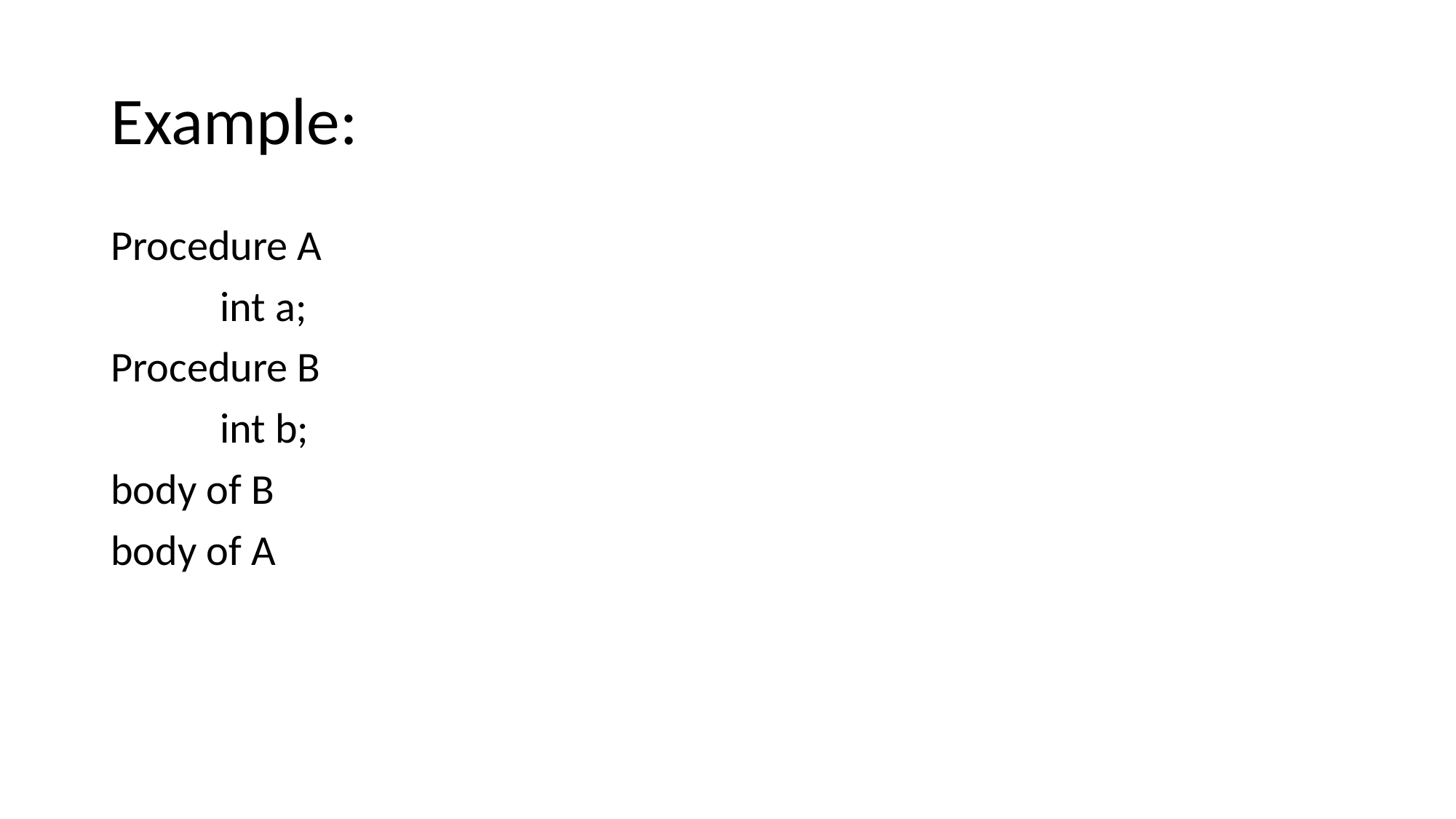

# Example:
Procedure A
	int a;
Procedure B
	int b;
body of B
body of A